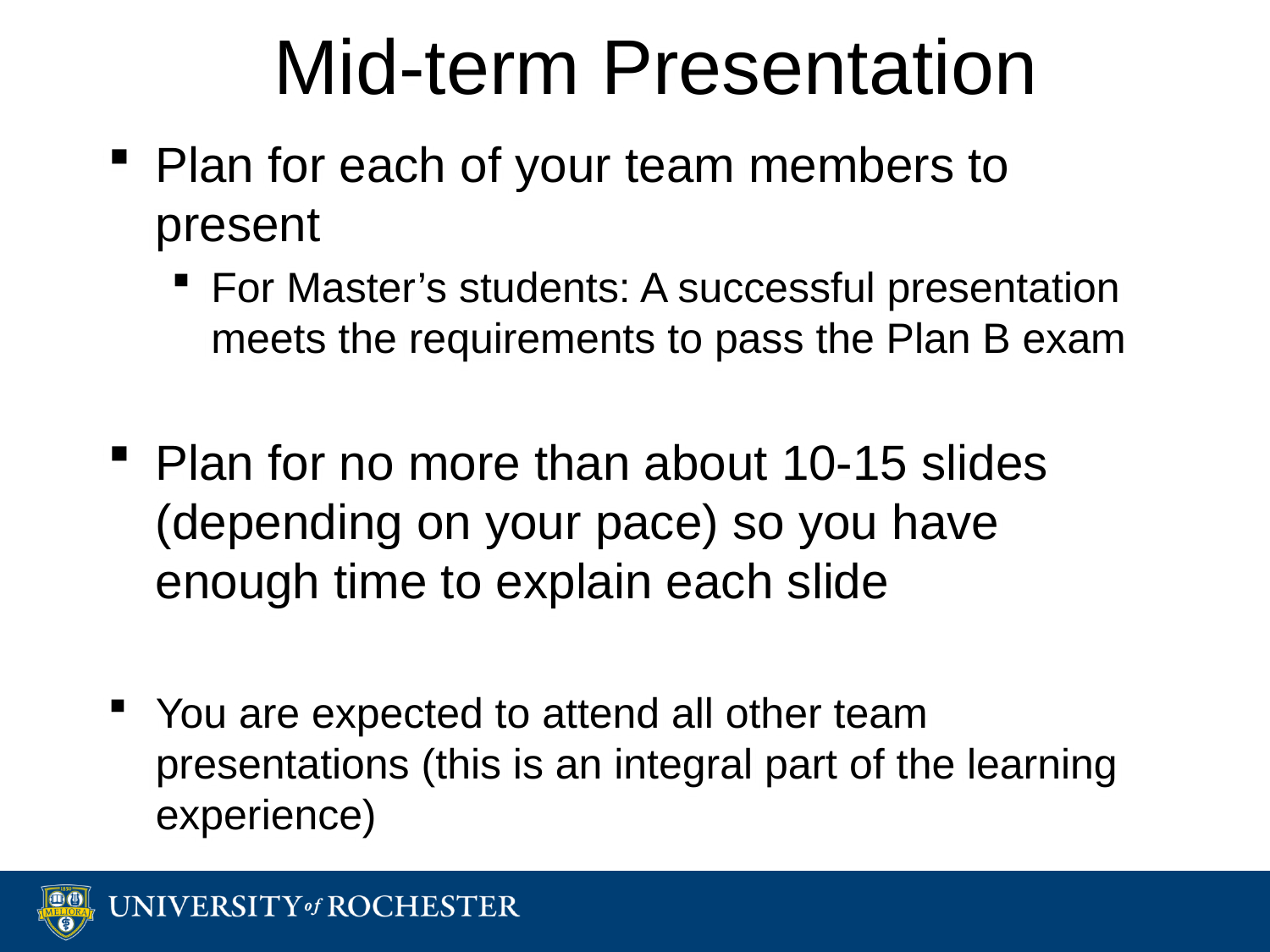

# Mid-term Presentation
Plan for each of your team members to present
For Master’s students: A successful presentation meets the requirements to pass the Plan B exam

Plan for no more than about 10-15 slides (depending on your pace) so you have enough time to explain each slide

You are expected to attend all other team presentations (this is an integral part of the learning experience)